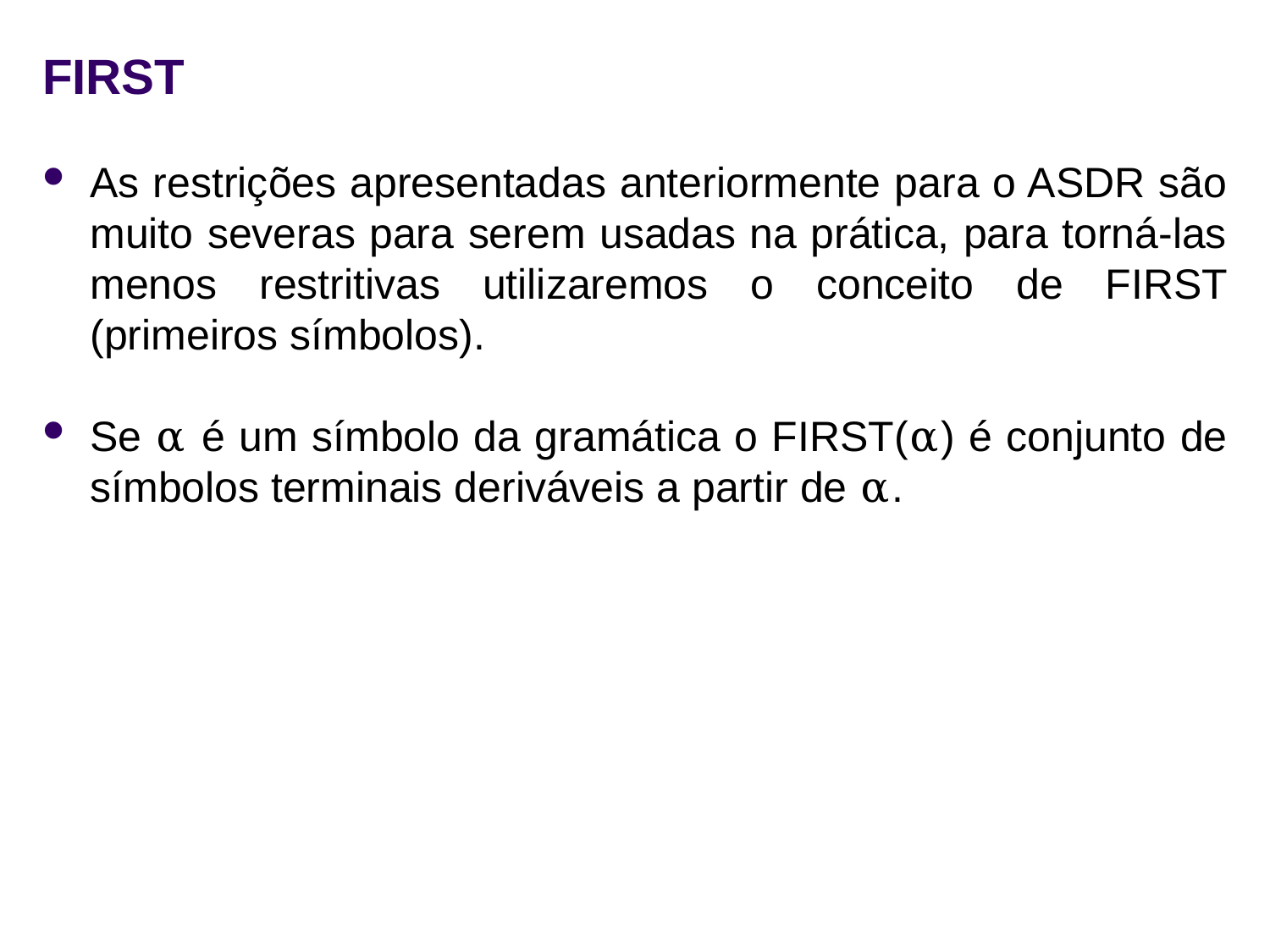

# FIRST
As restrições apresentadas anteriormente para o ASDR são muito severas para serem usadas na prática, para torná-las menos restritivas utilizaremos o conceito de FIRST (primeiros símbolos).

Se α é um símbolo da gramática o FIRST(α) é conjunto de símbolos terminais deriváveis a partir de α.